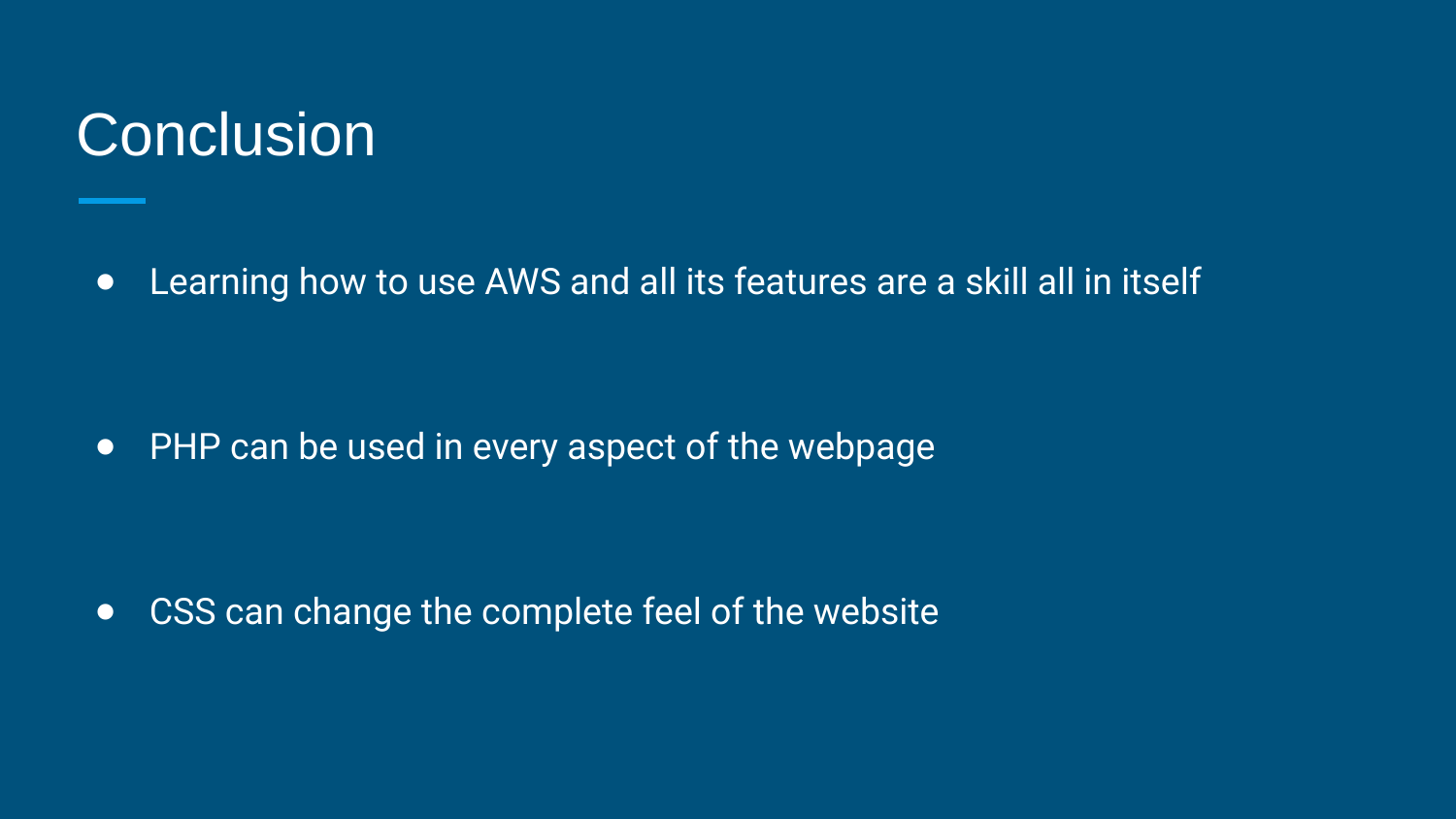

# Conclusion
Learning how to use AWS and all its features are a skill all in itself

PHP can be used in every aspect of the webpage

CSS can change the complete feel of the website